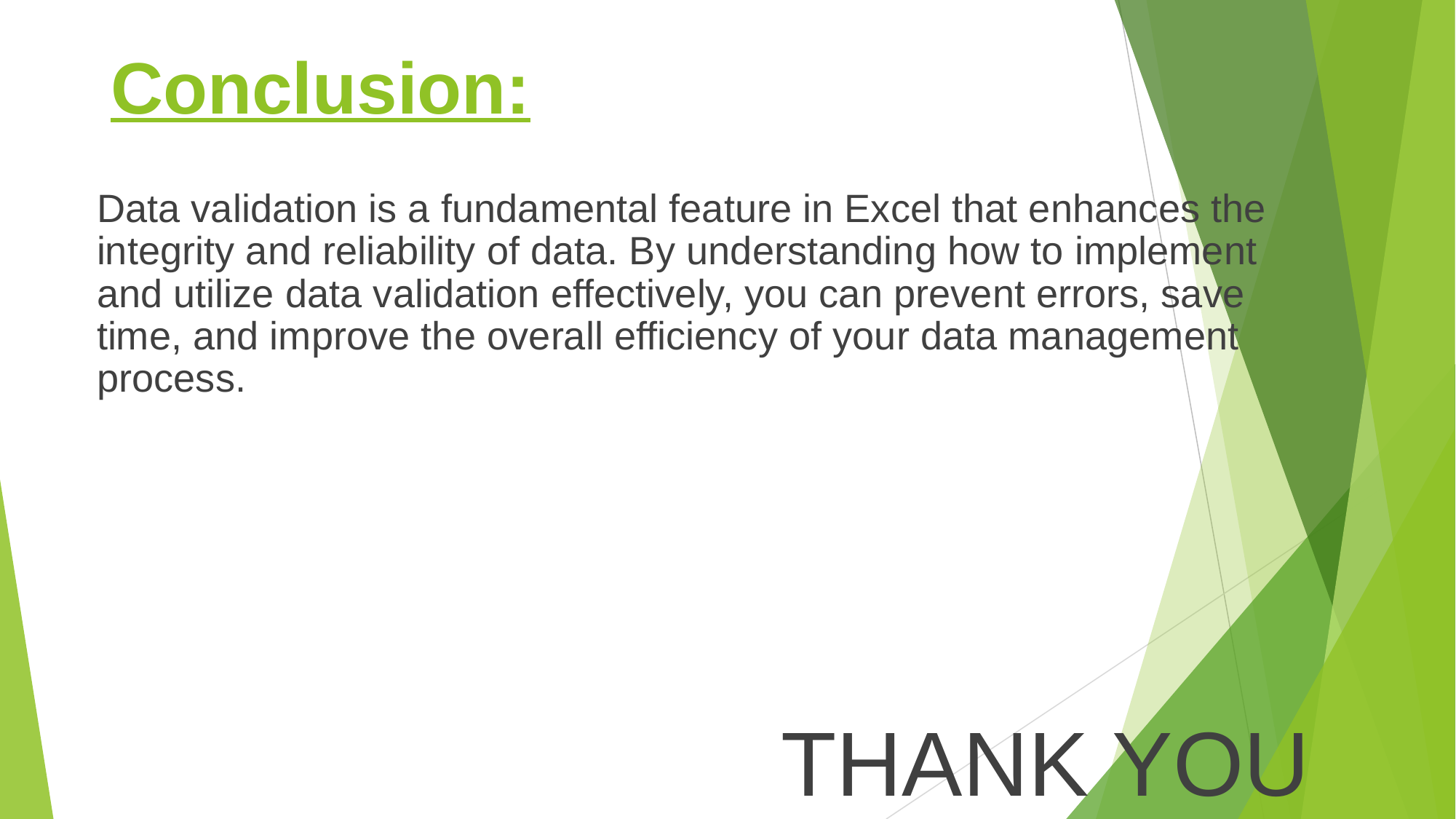

# Conclusion:
Data validation is a fundamental feature in Excel that enhances the integrity and reliability of data. By understanding how to implement and utilize data validation effectively, you can prevent errors, save time, and improve the overall efficiency of your data management process.

THANK YOU